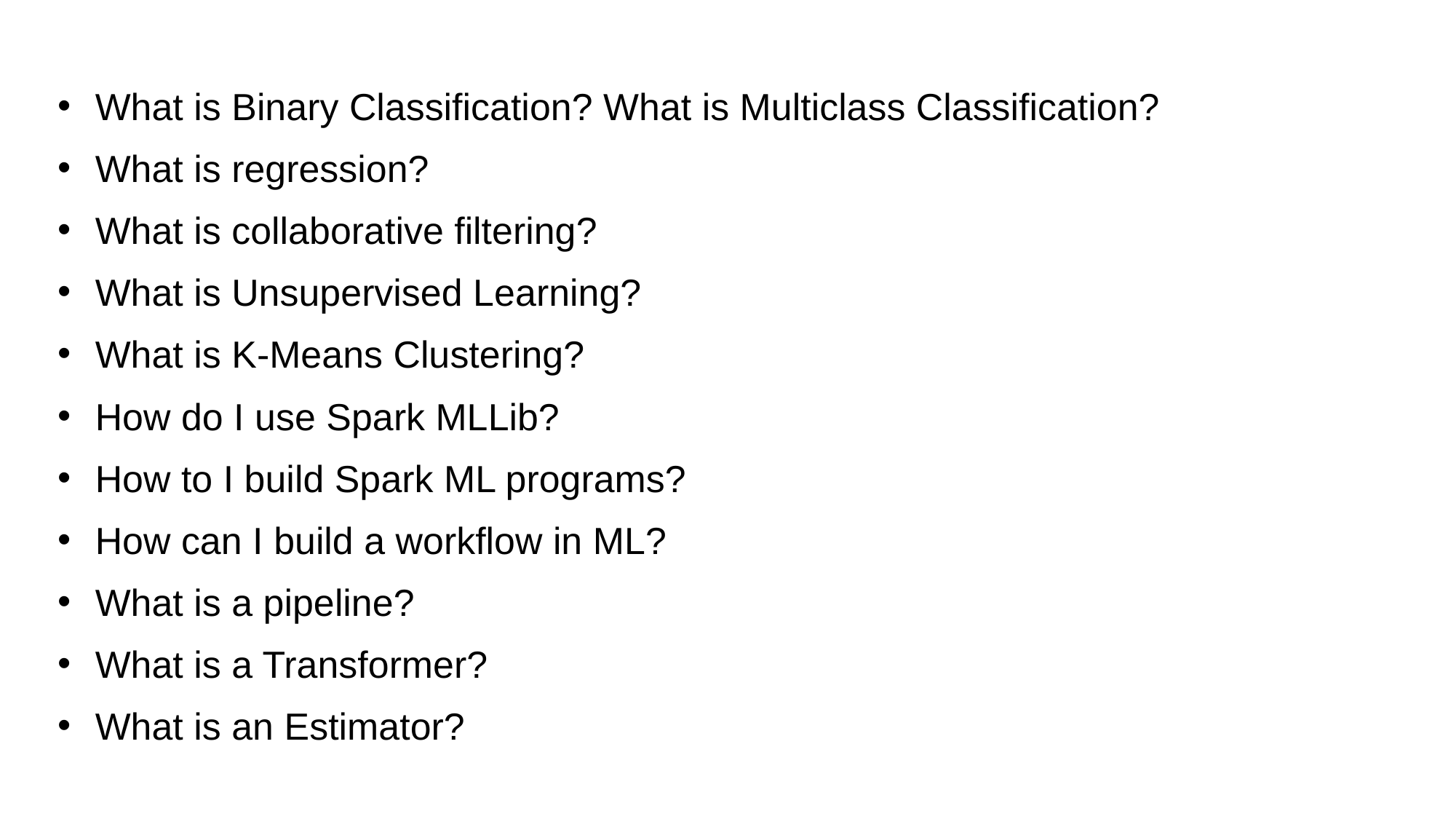

What is Binary Classification? What is Multiclass Classification?
What is regression?
What is collaborative filtering?
What is Unsupervised Learning?
What is K-Means Clustering?
How do I use Spark MLLib?
How to I build Spark ML programs?
How can I build a workflow in ML?
What is a pipeline?
What is a Transformer?
What is an Estimator?